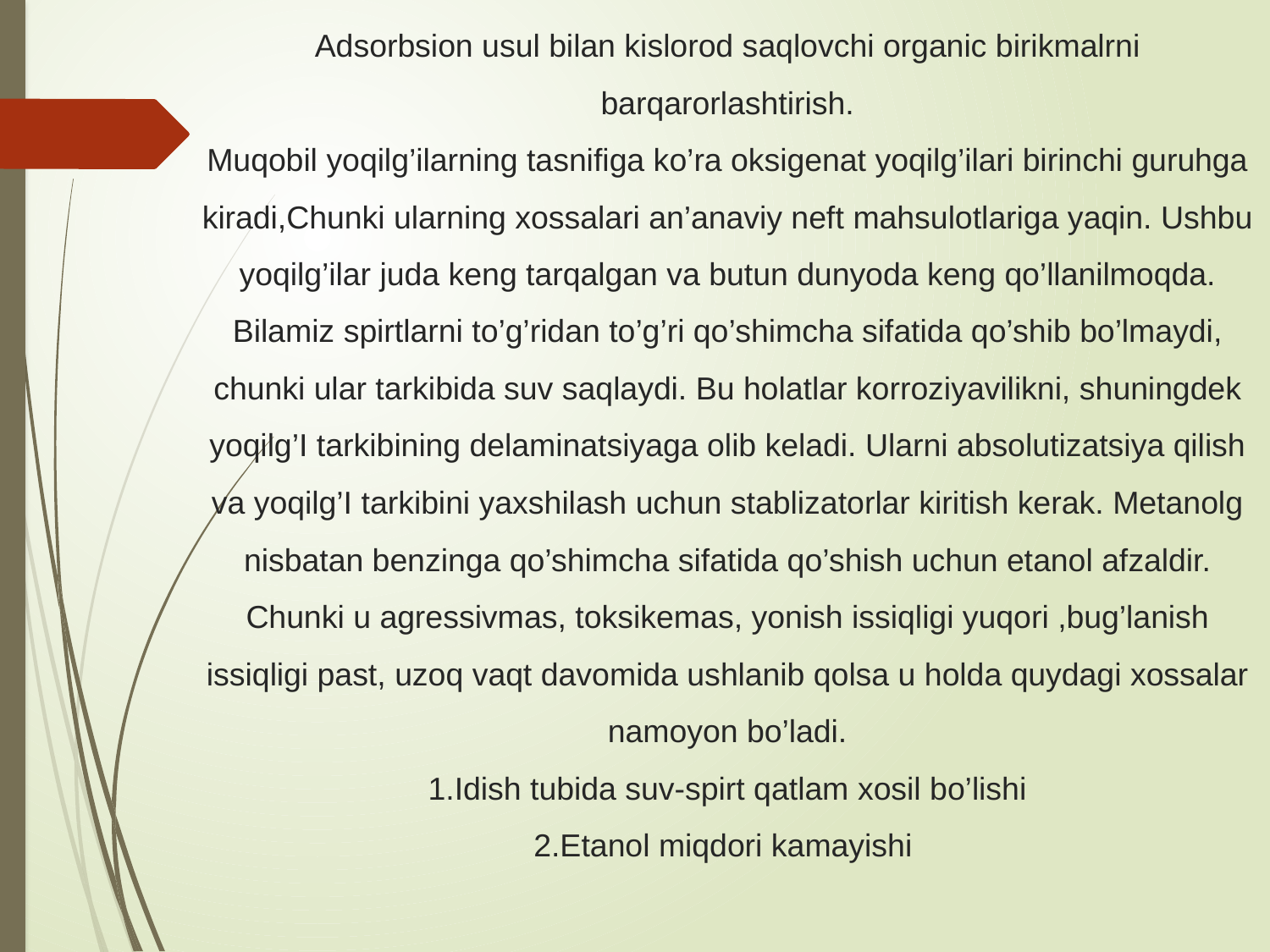

# Adsorbsion usul bilan kislorod saqlovchi organic birikmalrni barqarorlashtirish. Muqobil yoqilg’ilarning tasnifiga ko’ra oksigenat yoqilg’ilari birinchi guruhga kiradi,Chunki ularning xossalari an’anaviy neft mahsulotlariga yaqin. Ushbu yoqilg’ilar juda keng tarqalgan va butun dunyoda keng qo’llanilmoqda. Bilamiz spirtlarni to’g’ridan to’g’ri qo’shimcha sifatida qo’shib bo’lmaydi, chunki ular tarkibida suv saqlaydi. Bu holatlar korroziyavilikni, shuningdek yoqilg’I tarkibining delaminatsiyaga olib keladi. Ularni absolutizatsiya qilish va yoqilg’I tarkibini yaxshilash uchun stablizatorlar kiritish kerak. Metanolg nisbatan benzinga qo’shimcha sifatida qo’shish uchun etanol afzaldir. Chunki u agressivmas, toksikemas, yonish issiqligi yuqori ,bug’lanish issiqligi past, uzoq vaqt davomida ushlanib qolsa u holda quydagi xossalar namoyon bo’ladi. 1.Idish tubida suv-spirt qatlam xosil bo’lishi 2.Etanol miqdori kamayishi